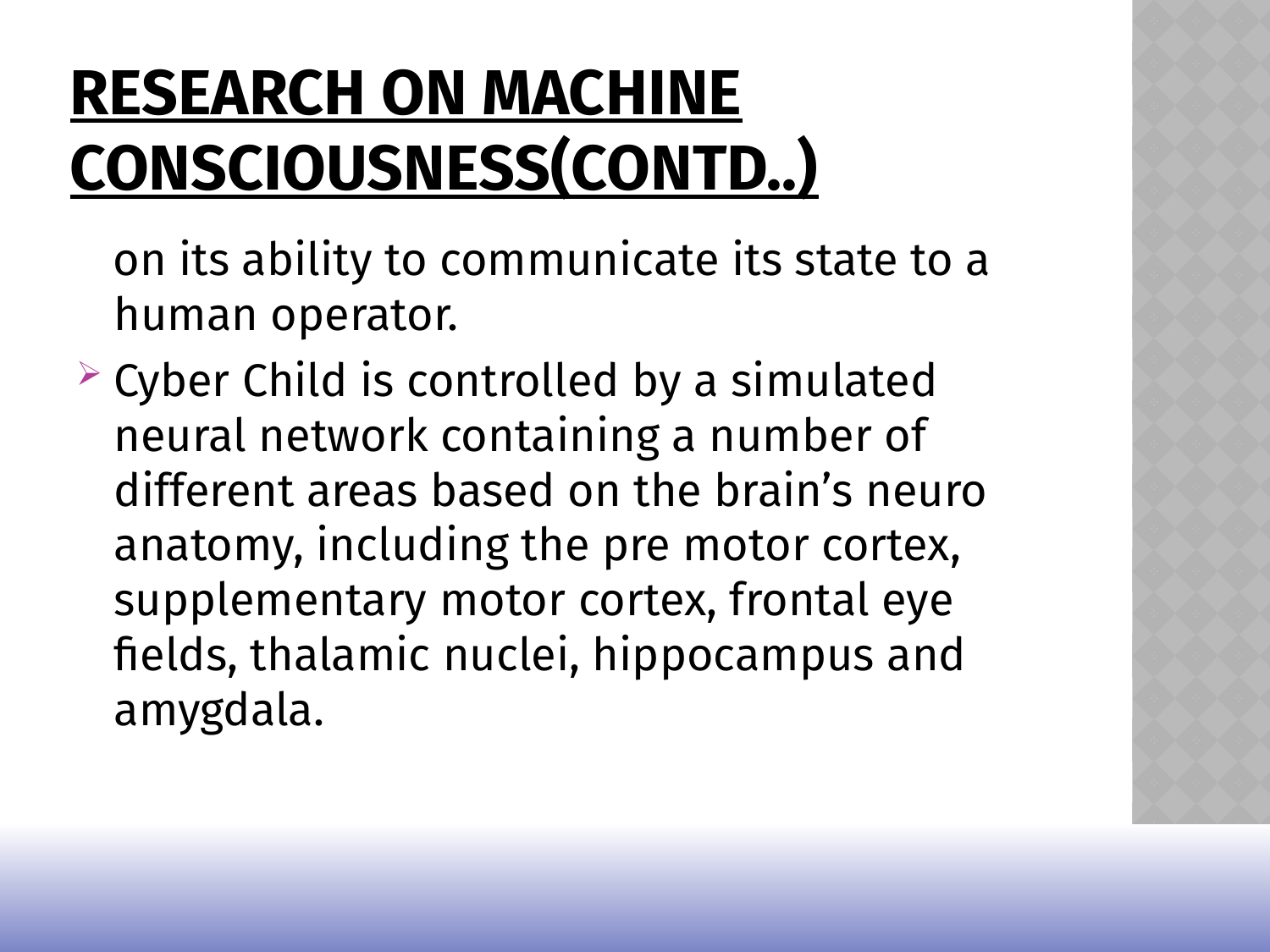

# Research on Machine Consciousness(CONTD..)
   on its ability to communicate its state to a human operator.
Cyber Child is controlled by a simulated neural network containing a number of different areas based on the brain’s neuro anatomy, including the pre motor cortex, supplementary motor cortex, frontal eye fields, thalamic nuclei, hippocampus and amygdala.